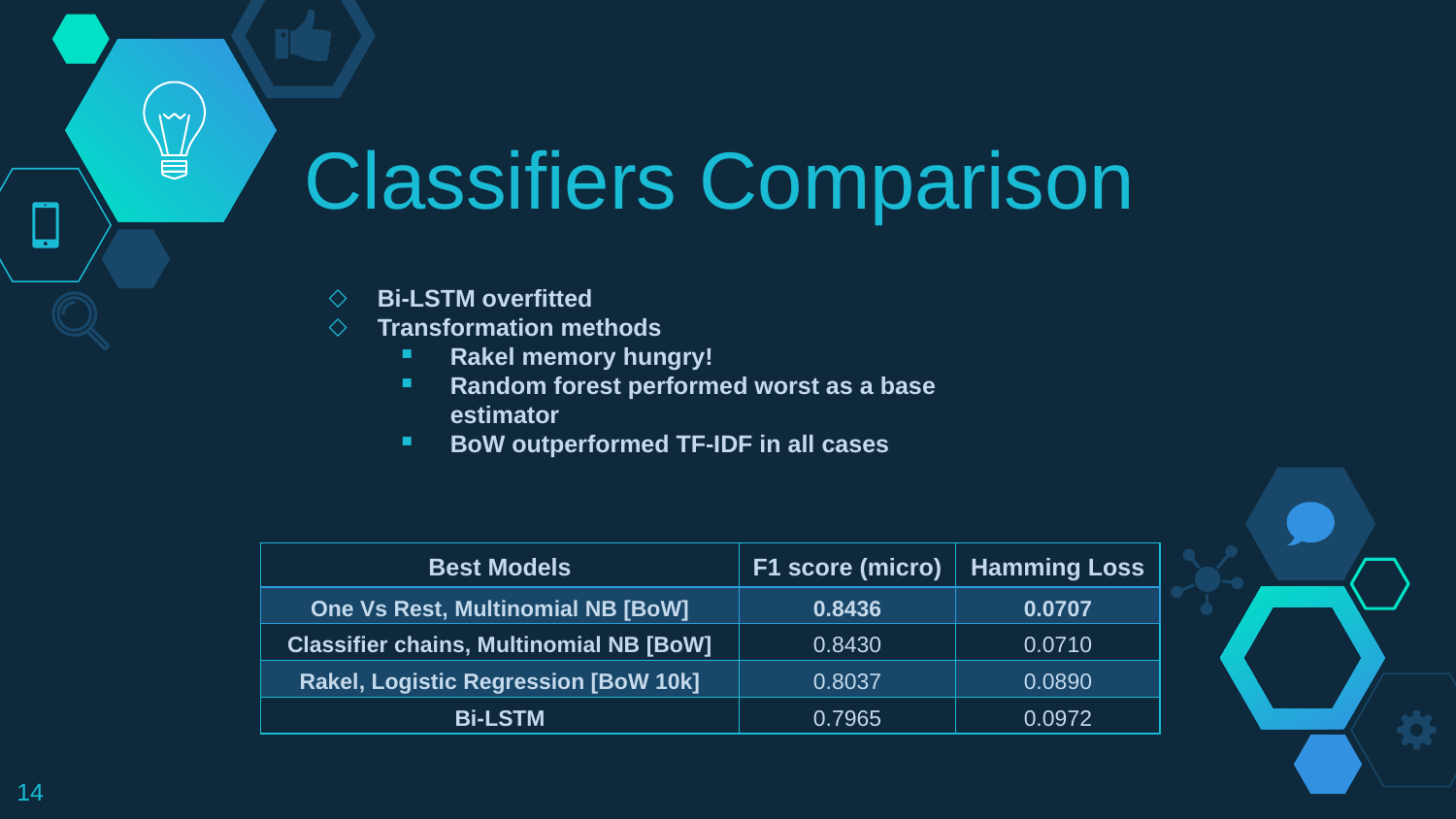

Classifiers Comparison

Bi-LSTM overfitted
Transformation methods
Rakel memory hungry!
Random forest performed worst as a base estimator
BoW outperformed TF-IDF in all cases

| Best Models | F1 score (micro) | Hamming Loss |
| --- | --- | --- |
| One Vs Rest, Multinomial NB [BoW] | 0.8436 | 0.0707 |
| Classifier chains, Multinomial NB [BoW] | 0.8430 | 0.0710 |
| Rakel, Logistic Regression [BoW 10k] | 0.8037 | 0.0890 |
| Bi-LSTM | 0.7965 | 0.0972 |
14